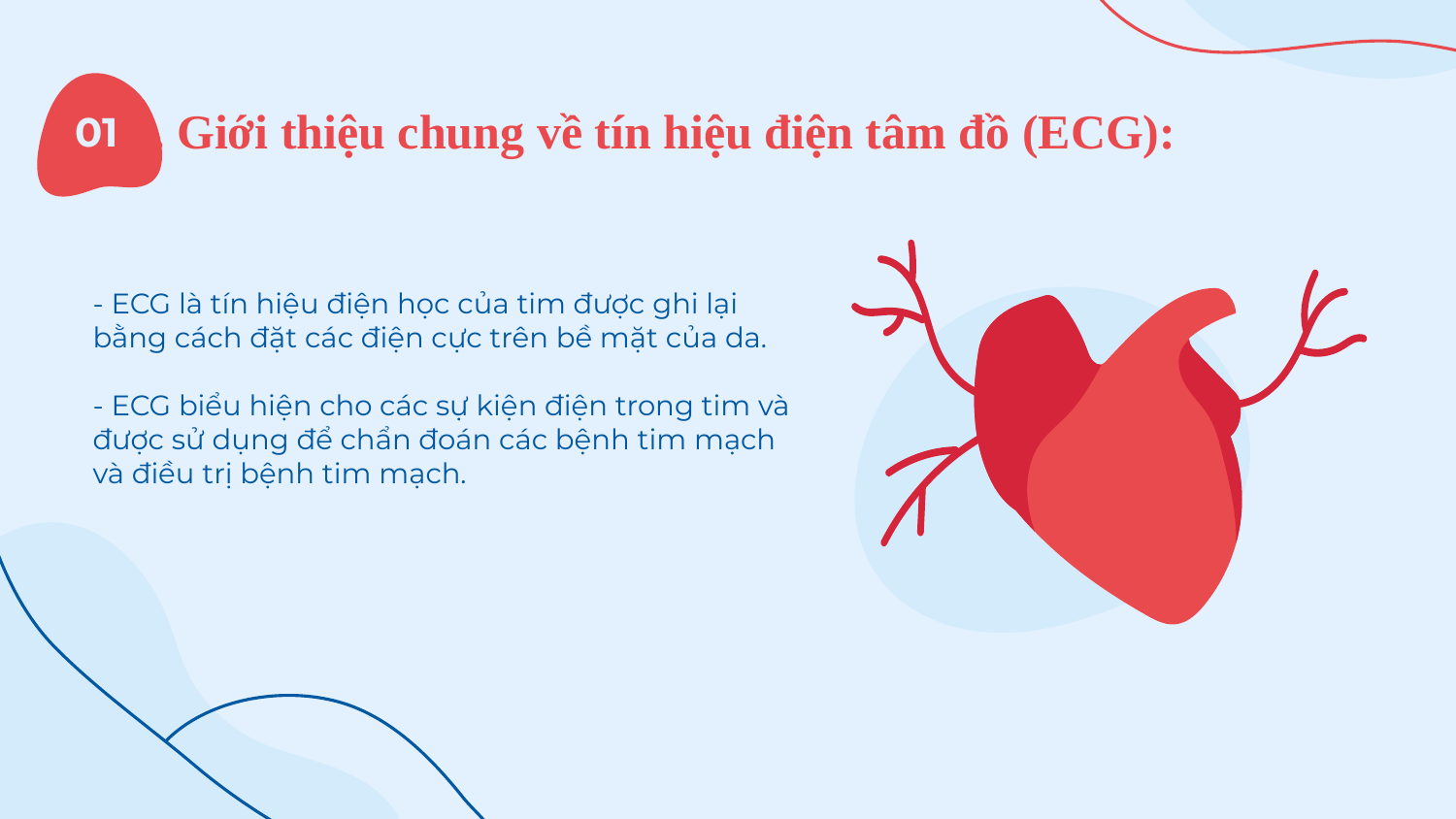

# 1. Giới thiệu chung về tín hiệu điện tâm đồ (ECG):
01

- ECG là tín hiệu điện học của tim được ghi lại bằng cách đặt các điện cực trên bề mặt của da.

- ECG biểu hiện cho các sự kiện điện trong tim và được sử dụng để chẩn đoán các bệnh tim mạch và điều trị bệnh tim mạch.